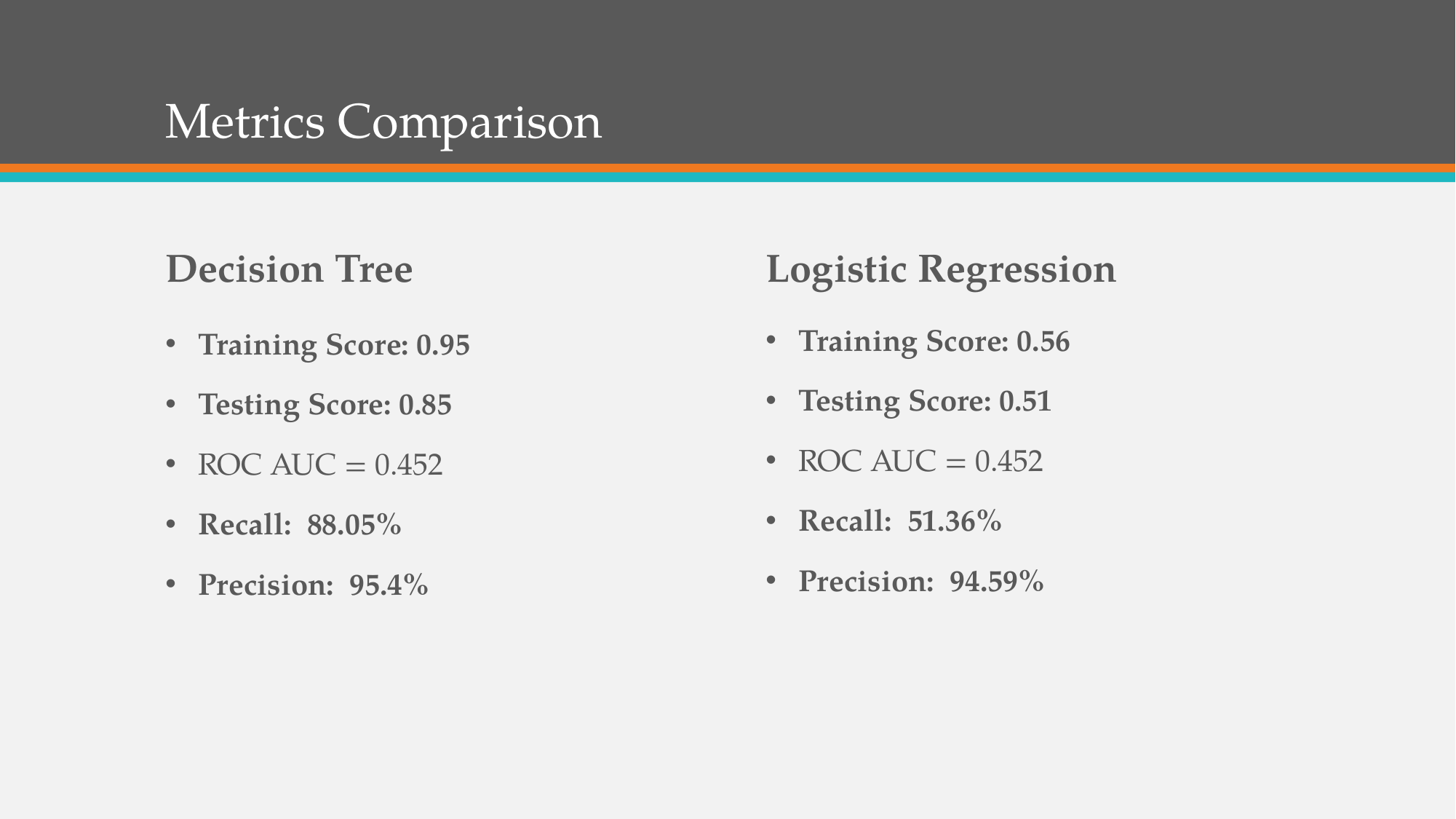

# Metrics Comparison
Decision Tree
Logistic Regression
Training Score: 0.56
Testing Score: 0.51
ROC AUC = 0.452
Recall:  51.36%
Precision:  94.59%

Training Score: 0.95
Testing Score: 0.85
ROC AUC = 0.452
Recall:  88.05%
Precision:  95.4%